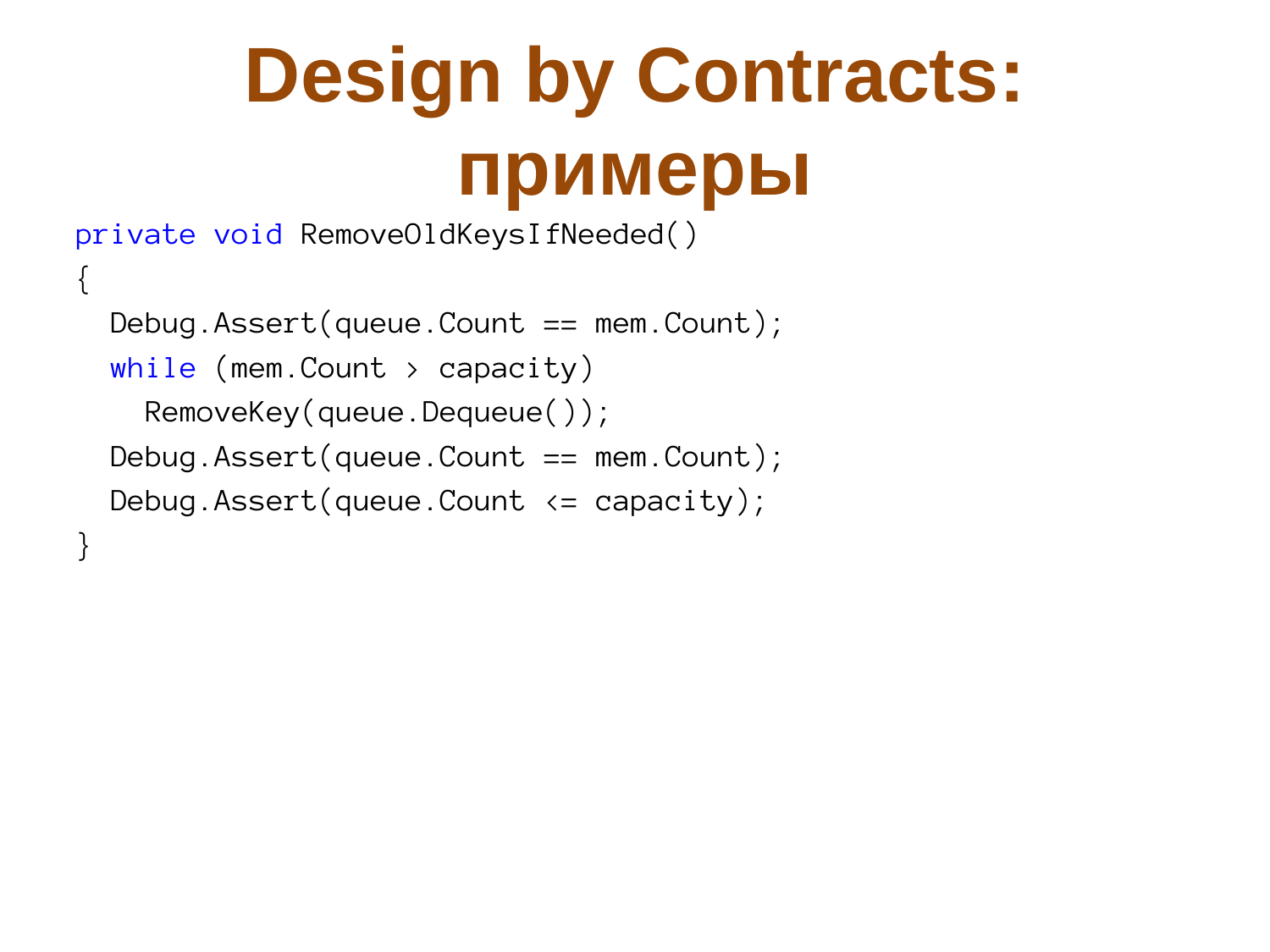

# Design by Contracts: примеры
private void RemoveOldKeysIfNeeded()
{
  Debug.Assert(queue.Count == mem.Count);
  while (mem.Count > capacity)
    RemoveKey(queue.Dequeue());
  Debug.Assert(queue.Count == mem.Count);
  Debug.Assert(queue.Count <= capacity);
}